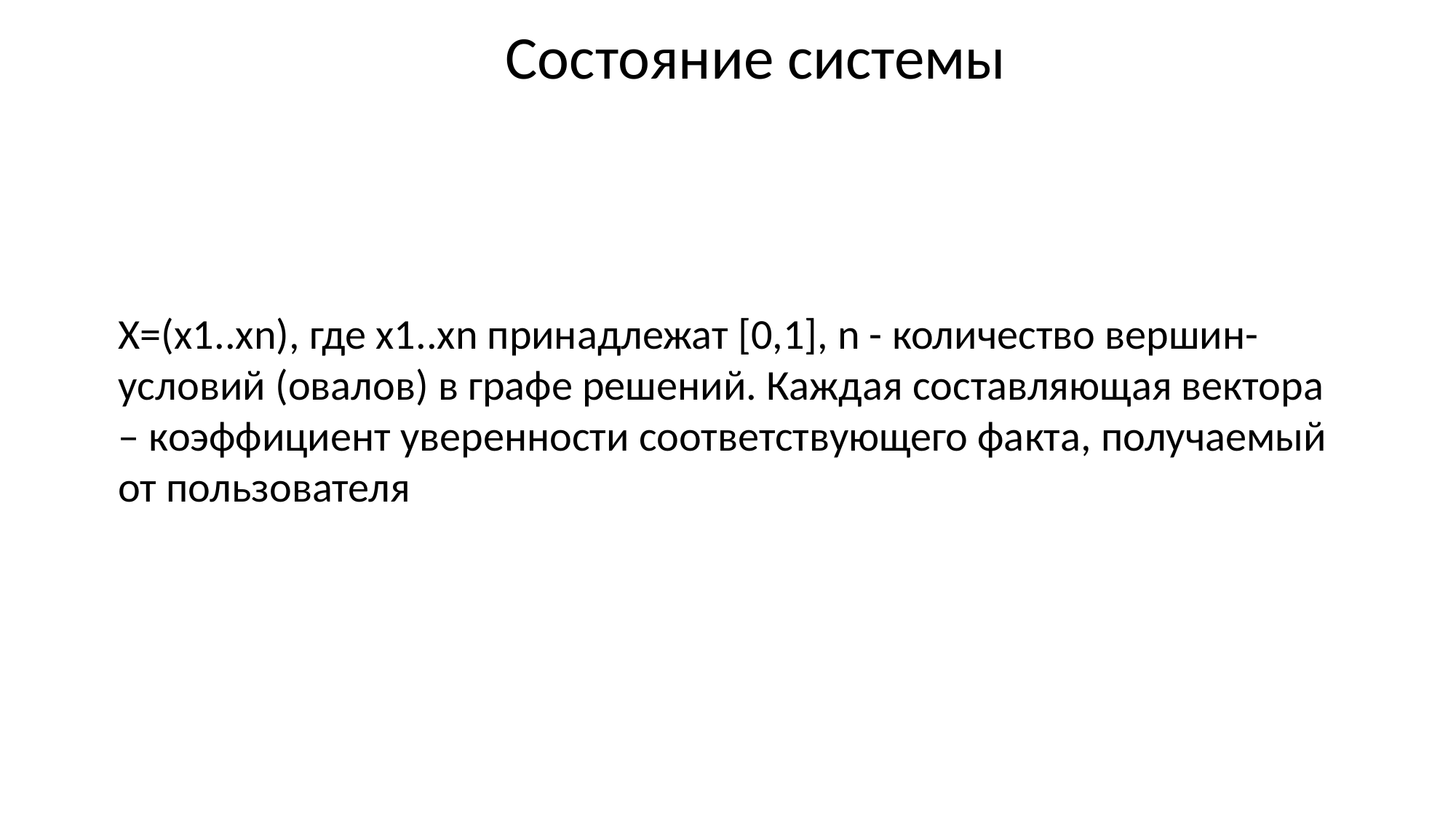

Состояние системы
X=(x1..xn), где x1..xn принадлежат [0,1], n - количество вершин-условий (овалов) в графе решений. Каждая составляющая вектора – коэффициент уверенности соответствующего факта, получаемый от пользователя